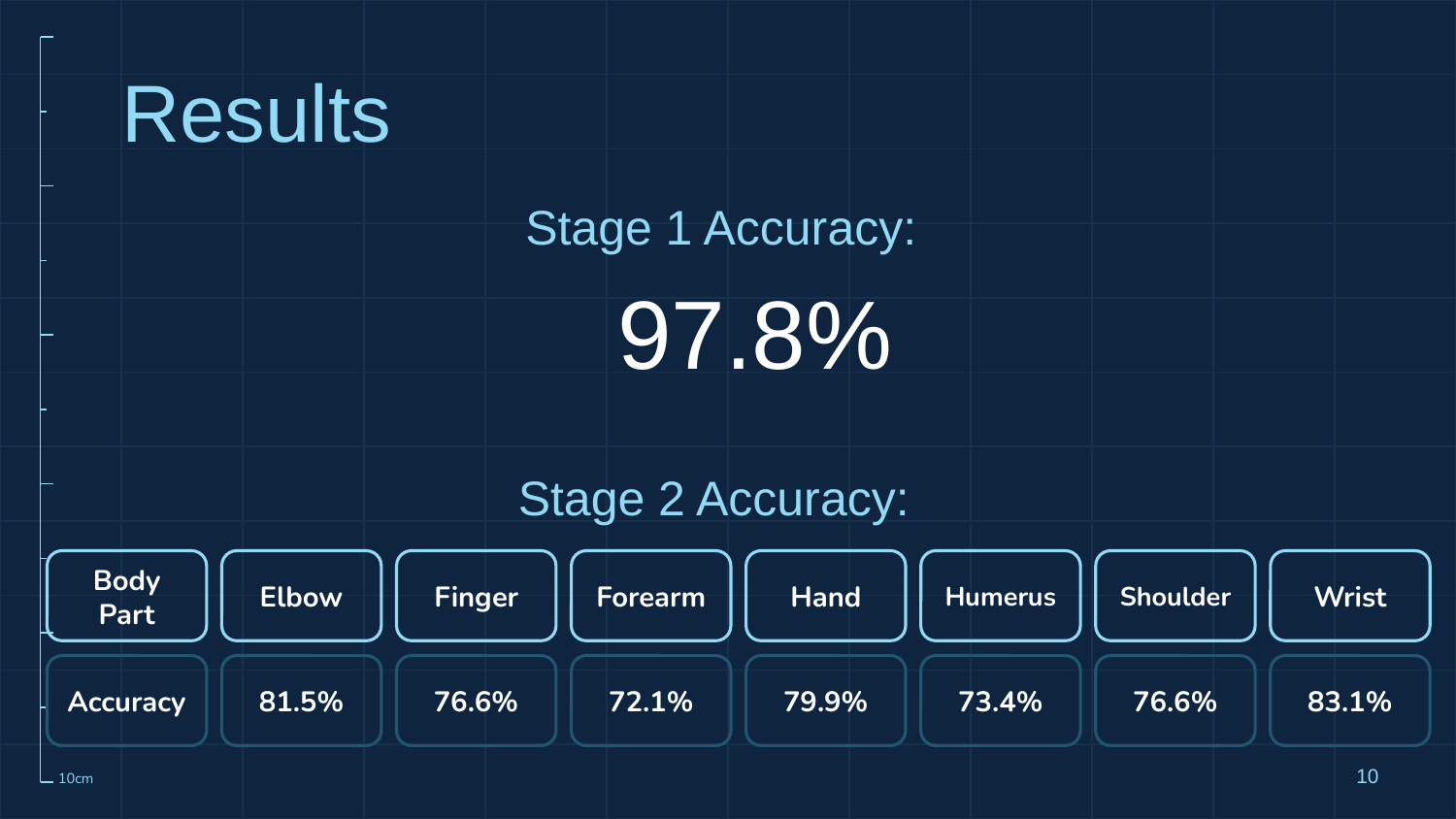

# Results
Stage 1 Accuracy:
  97.8%

Stage 2 Accuracy:
Body Part
Elbow
Finger
Forearm
Hand
Humerus
Shoulder
Wrist
Accuracy
81.5%
76.6%
72.1%
79.9%
73.4%
76.6%
83.1%
10